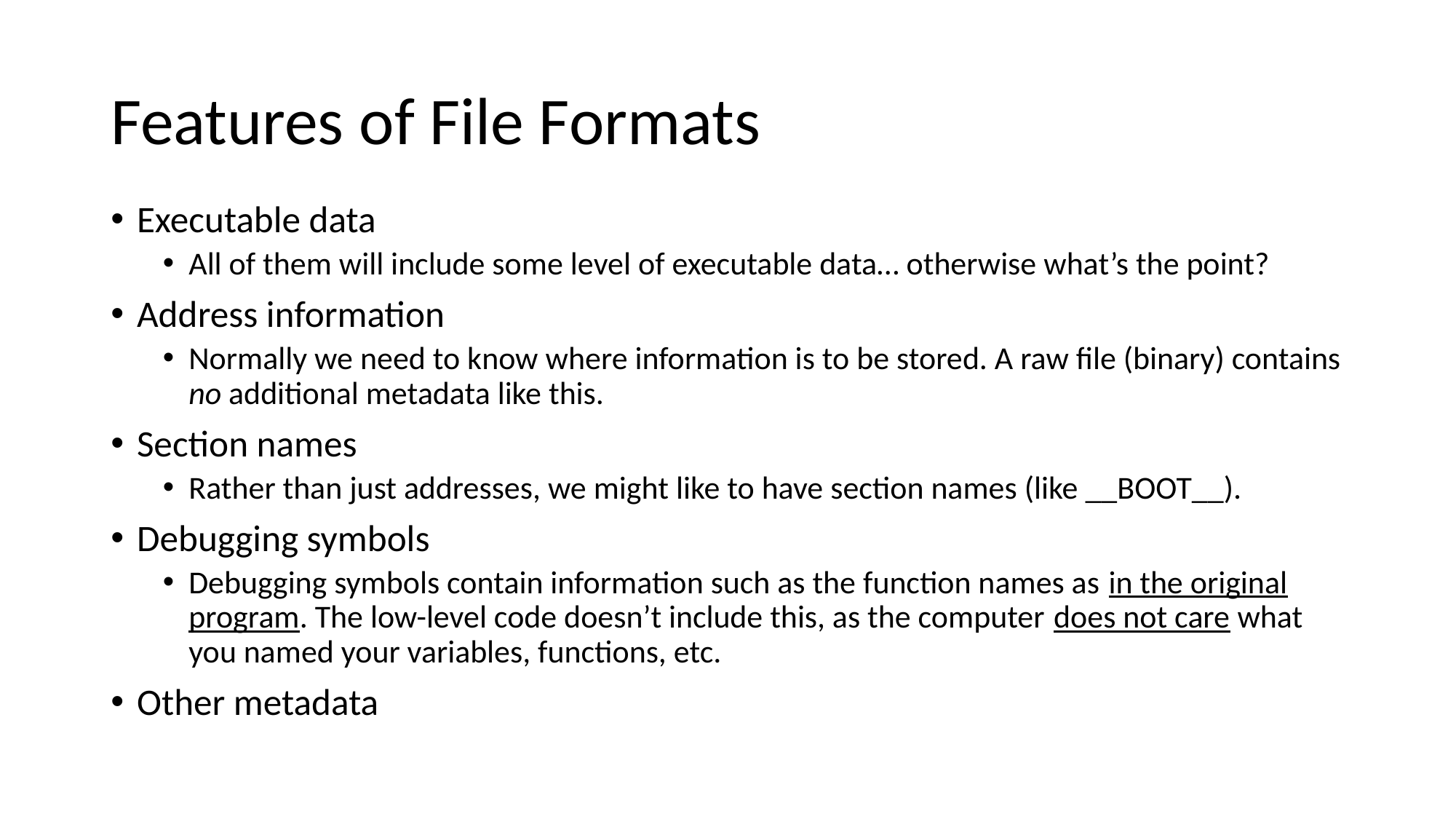

# Features of File Formats
Executable data
All of them will include some level of executable data… otherwise what’s the point?
Address information
Normally we need to know where information is to be stored. A raw file (binary) contains no additional metadata like this.
Section names
Rather than just addresses, we might like to have section names (like __BOOT__).
Debugging symbols
Debugging symbols contain information such as the function names as in the original program. The low-level code doesn’t include this, as the computer does not care what you named your variables, functions, etc.
Other metadata